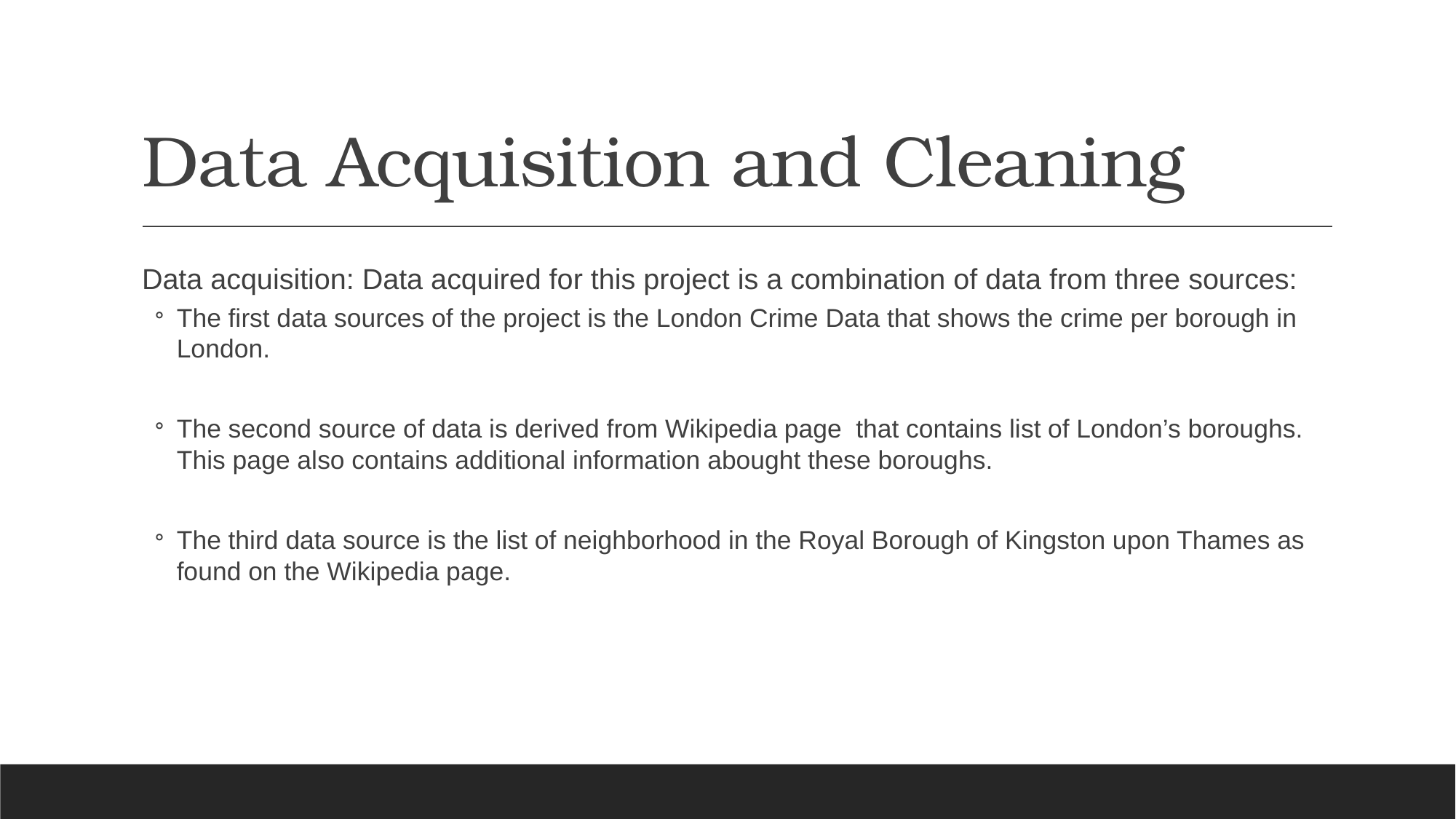

# Data Acquisition and Cleaning
Data acquisition: Data acquired for this project is a combination of data from three sources:
The first data sources of the project is the London Crime Data that shows the crime per borough in London.

The second source of data is derived from Wikipedia page  that contains list of London’s boroughs. This page also contains additional information abought these boroughs.

The third data source is the list of neighborhood in the Royal Borough of Kingston upon Thames as found on the Wikipedia page.